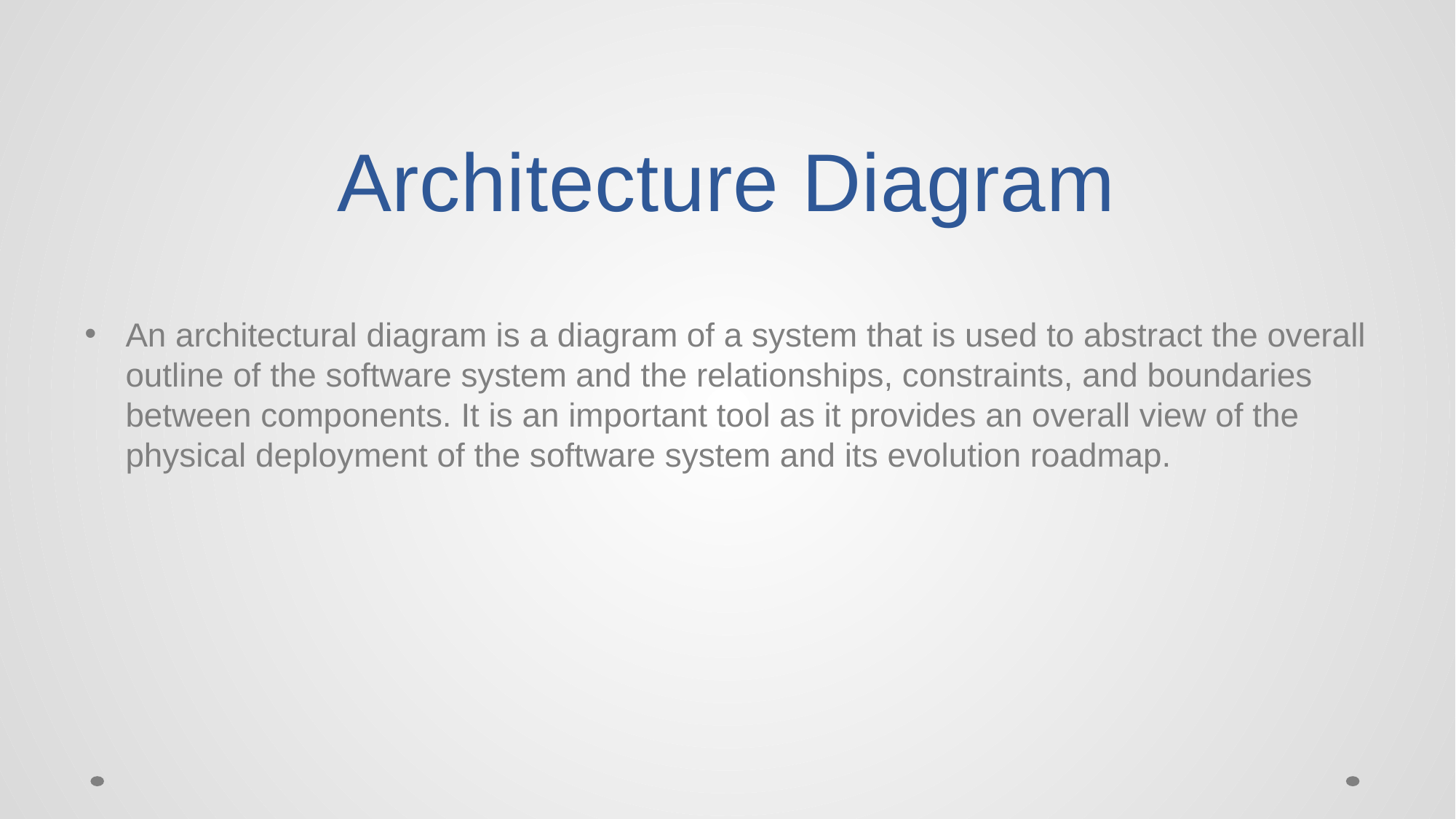

# Architecture Diagram
An architectural diagram is a diagram of a system that is used to abstract the overall outline of the software system and the relationships, constraints, and boundaries between components. It is an important tool as it provides an overall view of the physical deployment of the software system and its evolution roadmap.